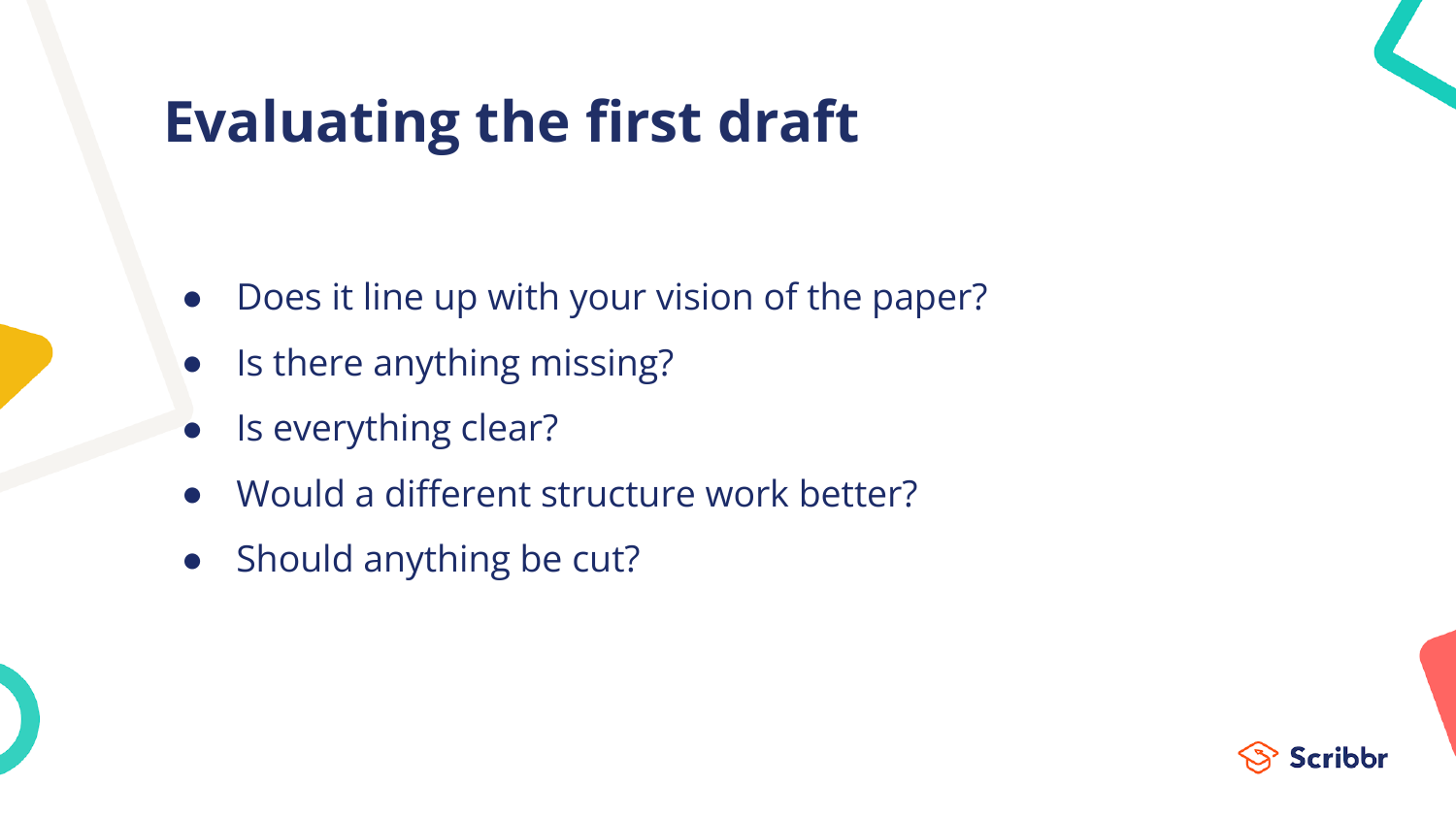

# Evaluating the first draft
Does it line up with your vision of the paper?
Is there anything missing?
Is everything clear?
Would a different structure work better?
Should anything be cut?